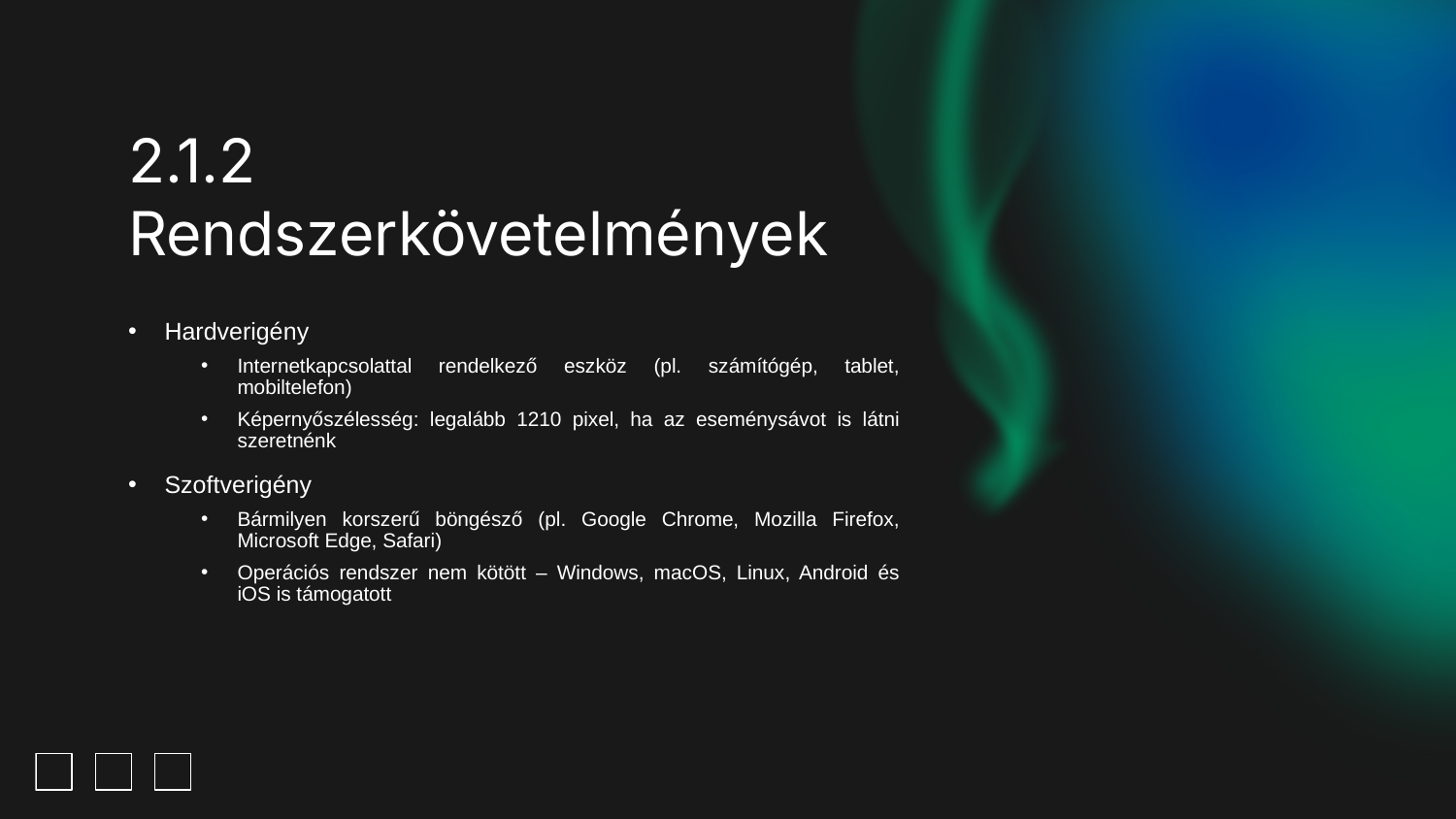

# 2.1.2 Rendszerkövetelmények
Hardverigény
Internetkapcsolattal rendelkező eszköz (pl. számítógép, tablet, mobiltelefon)
Képernyőszélesség: legalább 1210 pixel, ha az eseménysávot is látni szeretnénk
Szoftverigény
Bármilyen korszerű böngésző (pl. Google Chrome, Mozilla Firefox, Microsoft Edge, Safari)
Operációs rendszer nem kötött – Windows, macOS, Linux, Android és iOS is támogatott